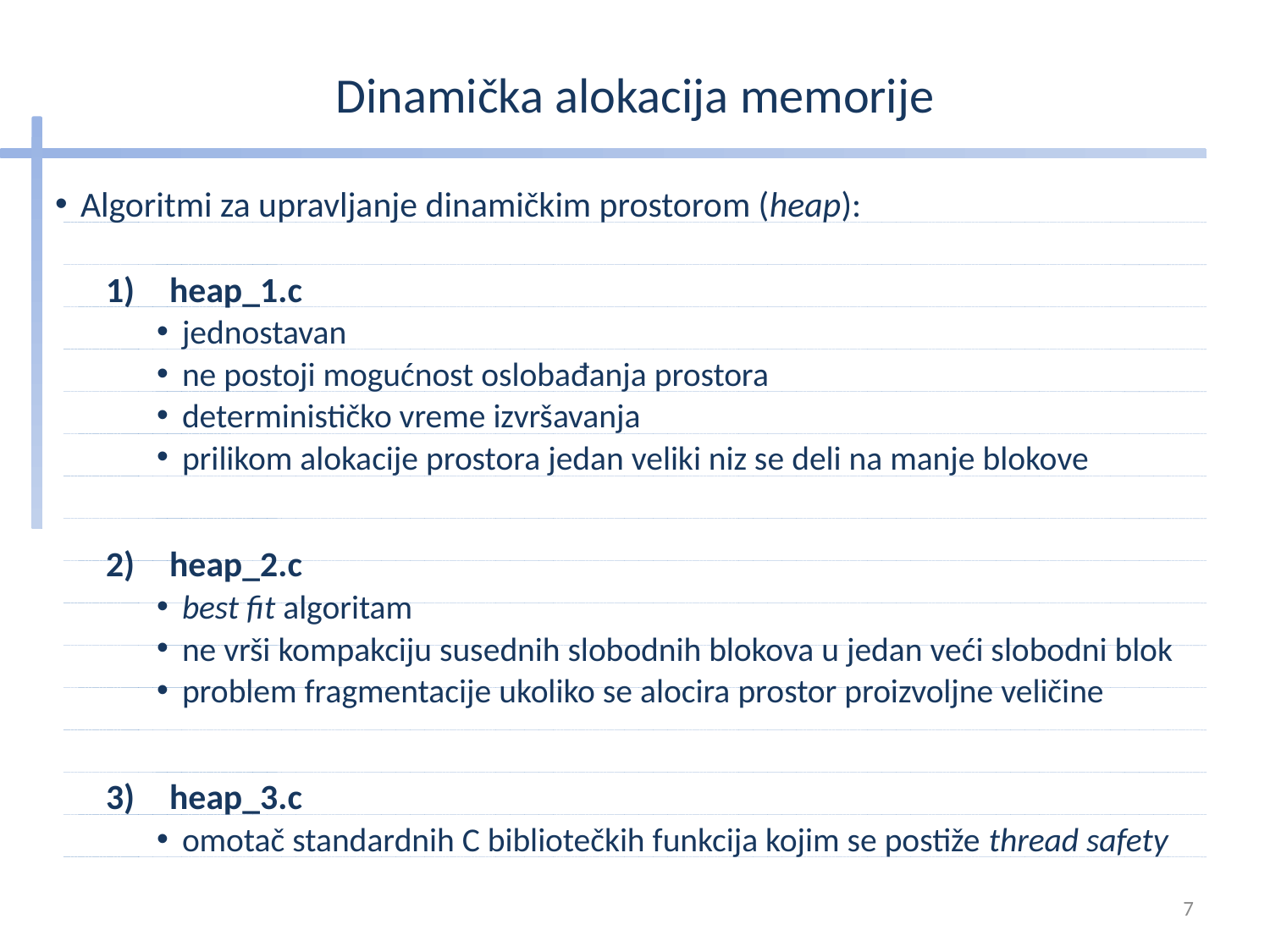

# Dinamička alokacija memorije
Algoritmi za upravljanje dinamičkim prostorom (heap):

heap_1.c
jednostavan
ne postoji mogućnost oslobađanja prostora
determinističko vreme izvršavanja
prilikom alokacije prostora jedan veliki niz se deli na manje blokove

heap_2.c
best fit algoritam
ne vrši kompakciju susednih slobodnih blokova u jedan veći slobodni blok
problem fragmentacije ukoliko se alocira prostor proizvoljne veličine

heap_3.c
omotač standardnih C bibliotečkih funkcija kojim se postiže thread safety
7